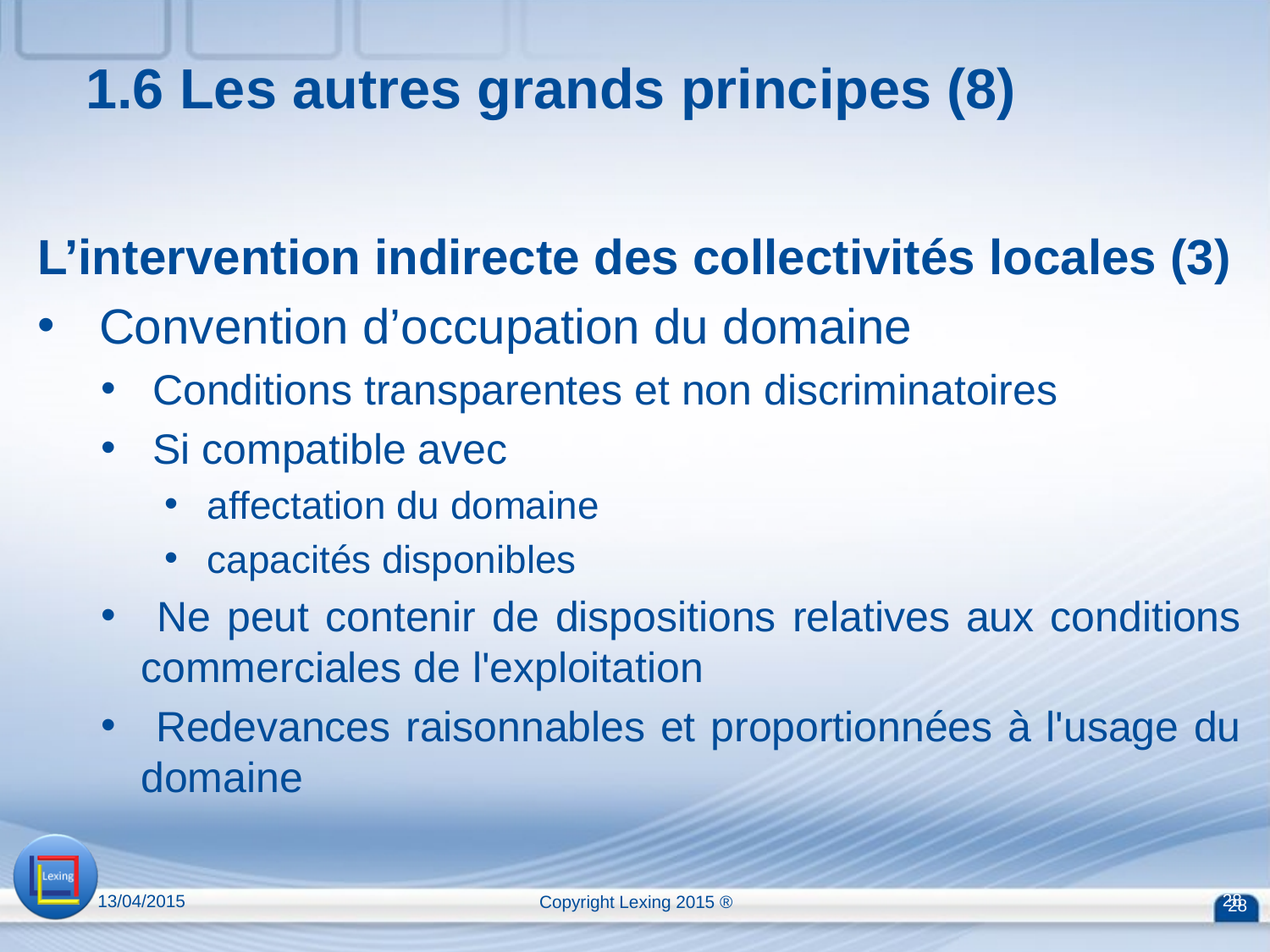

# 1.6 Les autres grands principes (8)
L’intervention indirecte des collectivités locales (3)
 Convention d’occupation du domaine
 Conditions transparentes et non discriminatoires
 Si compatible avec
 affectation du domaine
 capacités disponibles
 Ne peut contenir de dispositions relatives aux conditions commerciales de l'exploitation
 Redevances raisonnables et proportionnées à l'usage du domaine

13/04/2015
Copyright Lexing 2015 ®
28
28